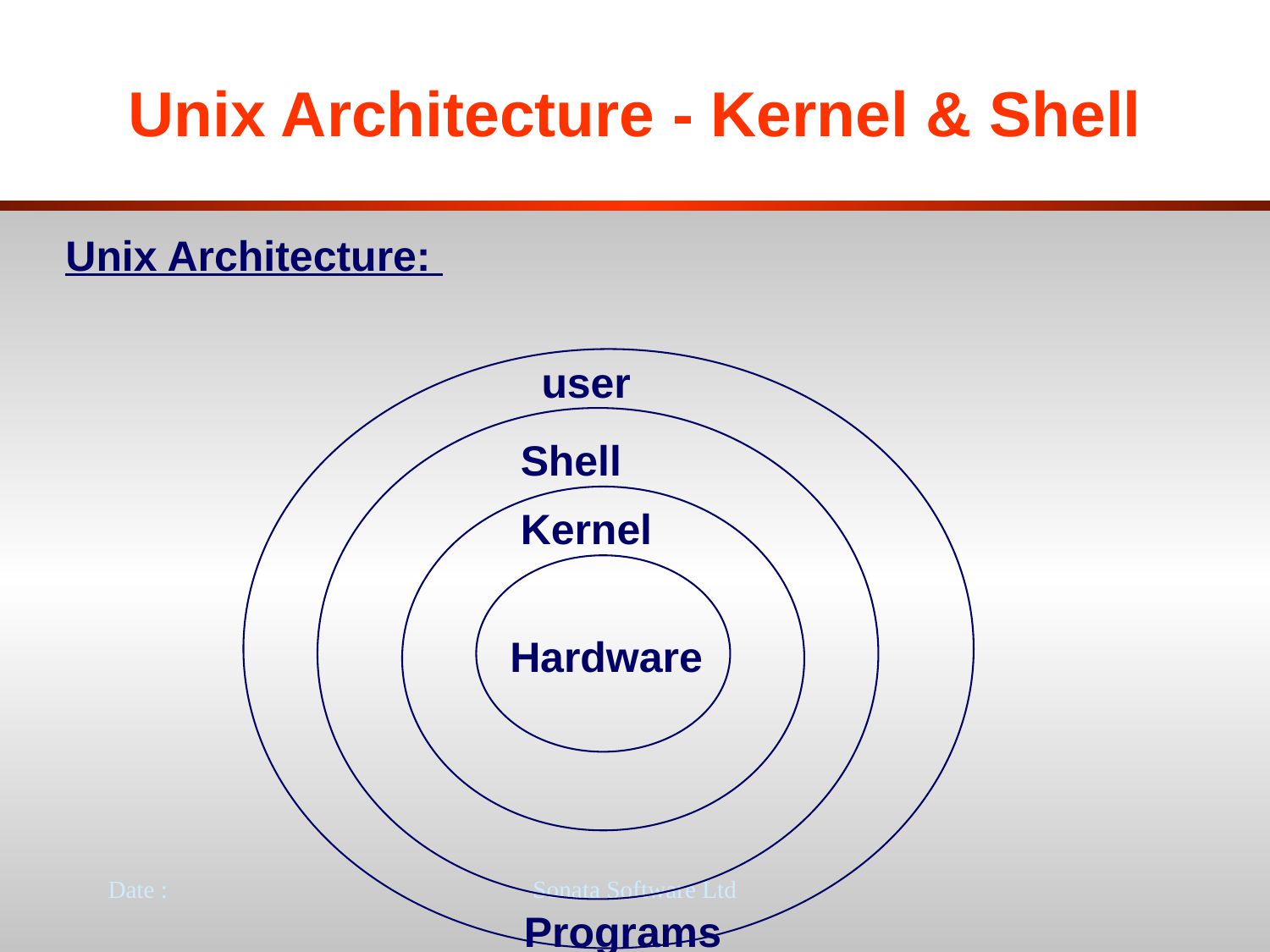

# Unix Architecture - Kernel & Shell
Unix Architecture:

user

Shell

Kernel

Hardware
Programs
Date :
Sonata Software Ltd